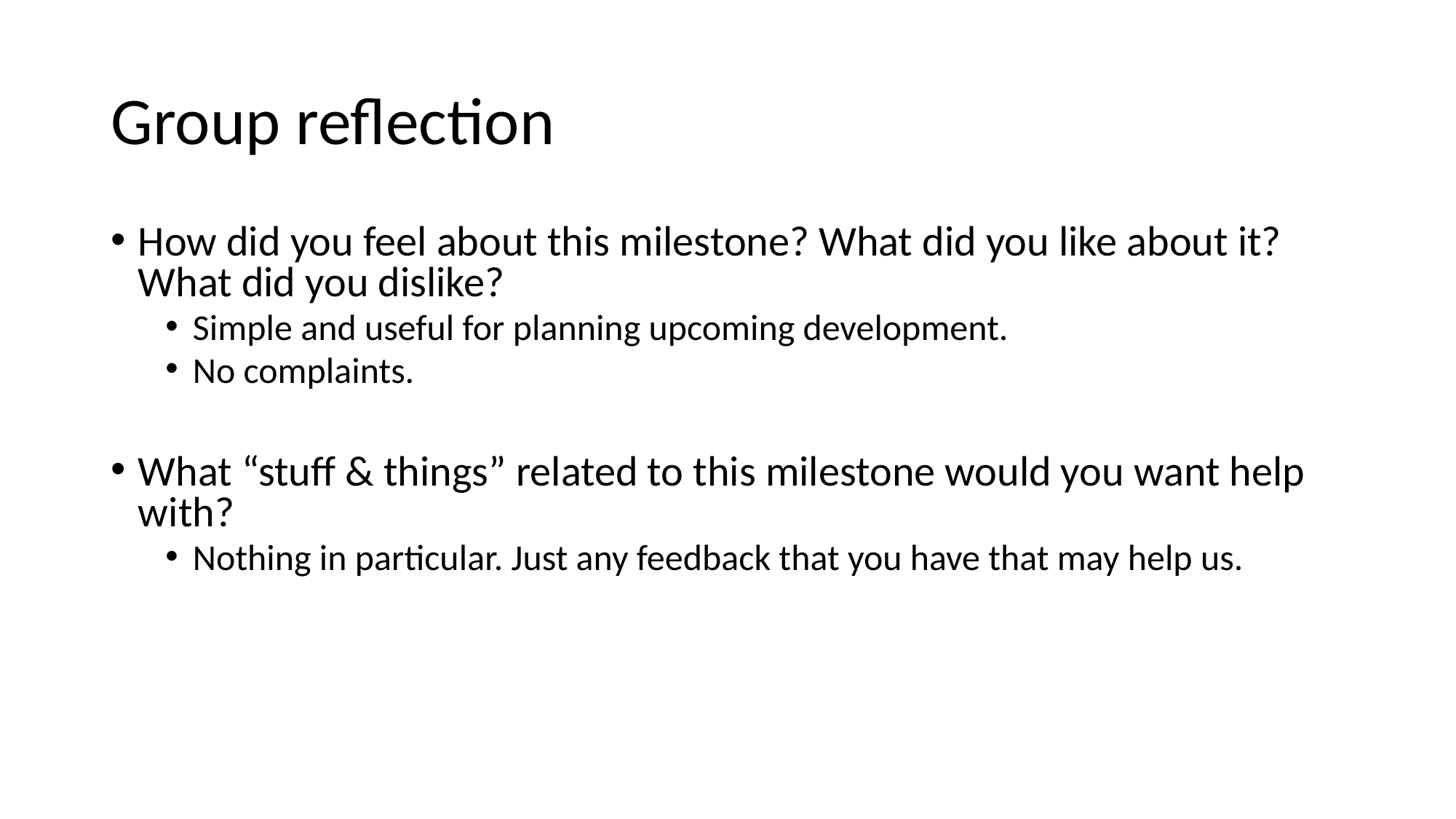

# Group reflection
How did you feel about this milestone? What did you like about it? What did you dislike?
Simple and useful for planning upcoming development.
No complaints.

What “stuff & things” related to this milestone would you want help with?
Nothing in particular. Just any feedback that you have that may help us.